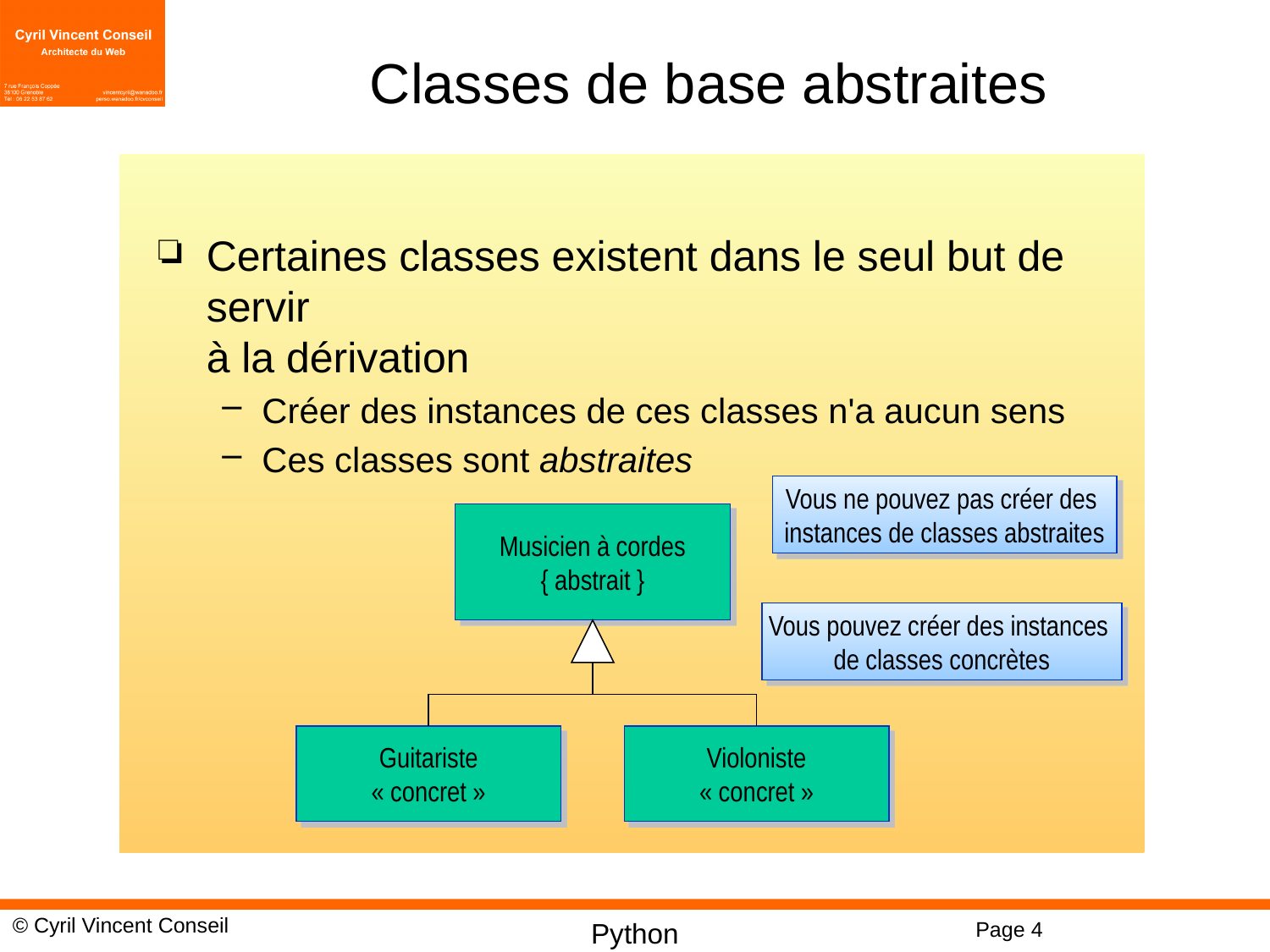

# Classes de base abstraites

Certaines classes existent dans le seul but de servir
à la dérivation
Créer des instances de ces classes n'a aucun sens
Ces classes sont abstraites
Vous ne pouvez pas créer des
instances de classes abstraites
Musicien à cordes
{ abstrait }
Vous pouvez créer des instances
de classes concrètes

Guitariste
« concret »
Violoniste
« concret »